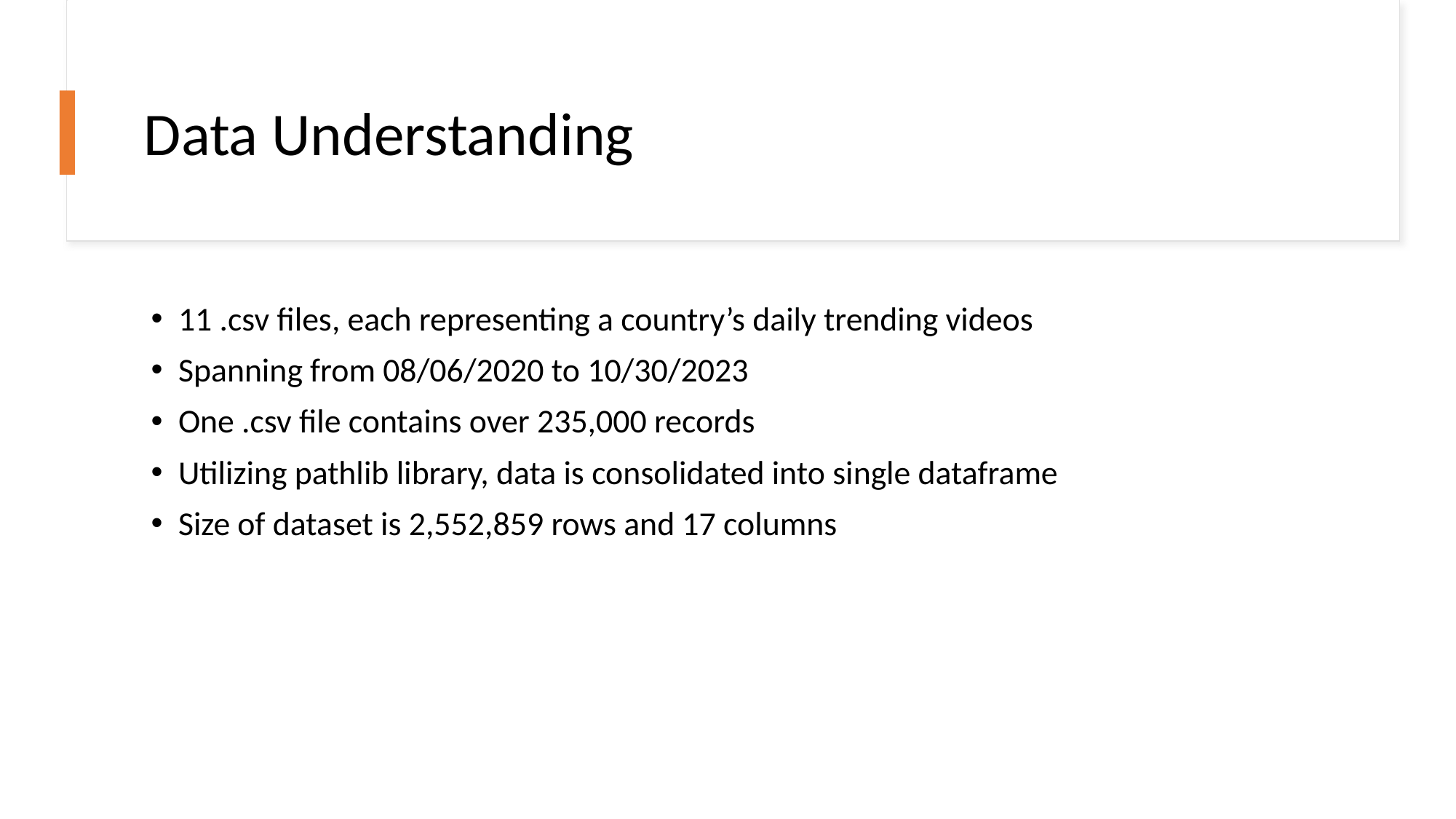

# Data Understanding

11 .csv files, each representing a country’s daily trending videos
Spanning from 08/06/2020 to 10/30/2023
One .csv file contains over 235,000 records
Utilizing pathlib library, data is consolidated into single dataframe
Size of dataset is 2,552,859 rows and 17 columns